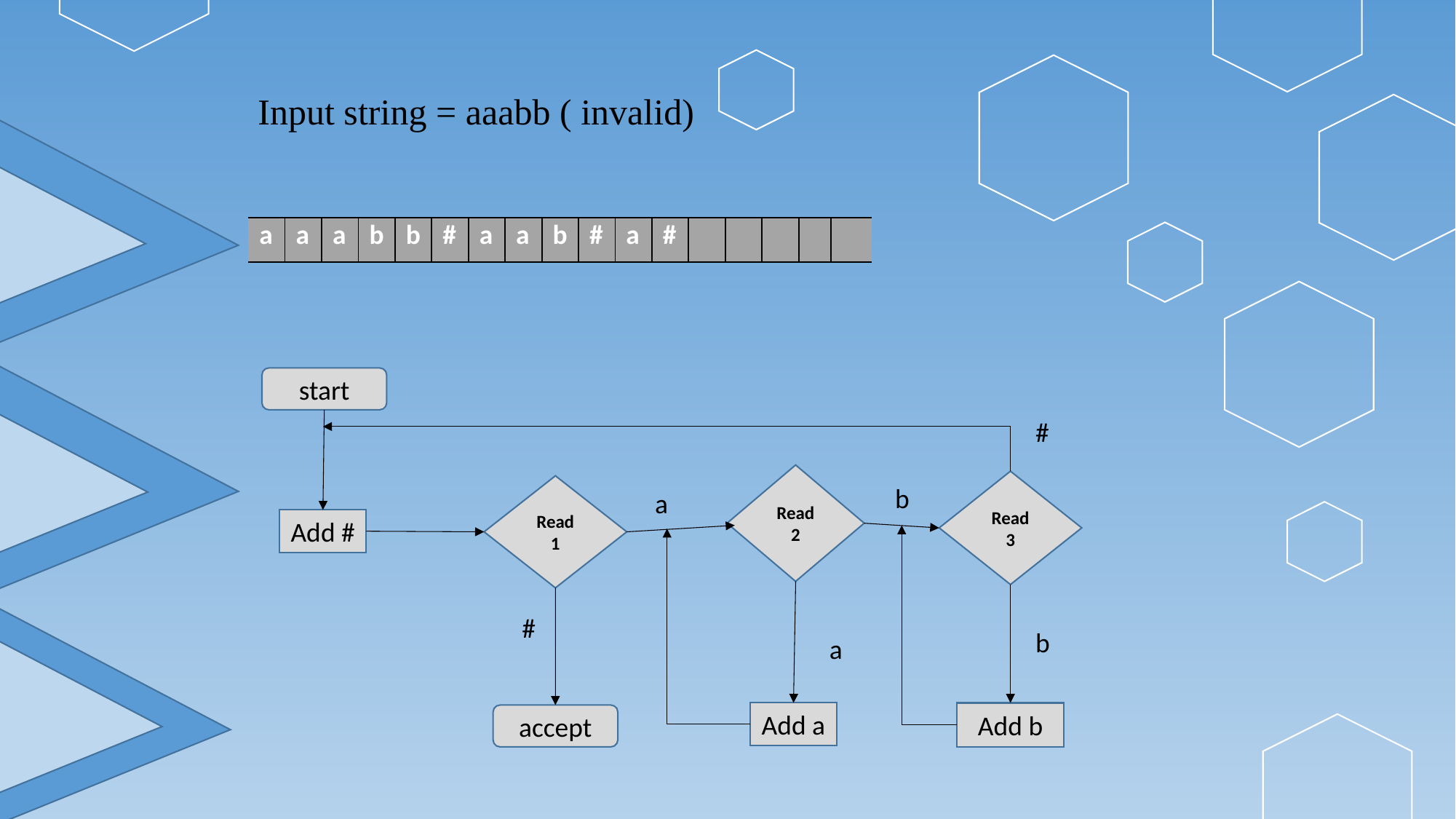

Input string = aaabb ( invalid)

| a | a | a | b | b | # | a | a | b | # | a | # |  |  |  |  |  |
| --- | --- | --- | --- | --- | --- | --- | --- | --- | --- | --- | --- | --- | --- | --- | --- | --- |

start
#

Read 2
Read 3
Read 1
b
a

Add #

#
b
a
Add a
Add b
accept